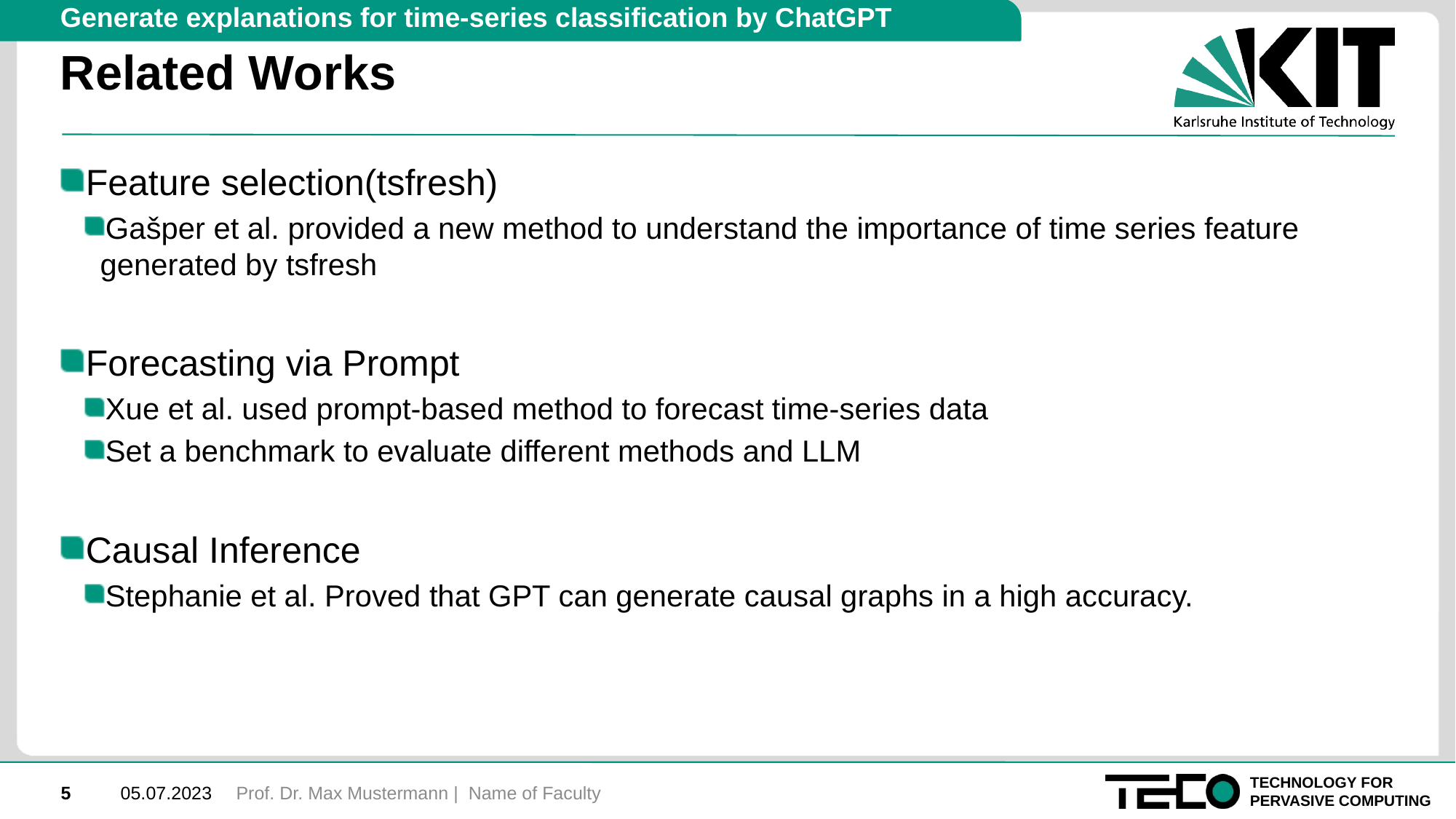

Generate explanations for time-series classification by ChatGPT
# Related Works

Feature selection(tsfresh)
Gašper et al. provided a new method to understand the importance of time series feature generated by tsfresh

Forecasting via Prompt
Xue et al. used prompt-based method to forecast time-series data
Set a benchmark to evaluate different methods and LLM

Causal Inference
Stephanie et al. Proved that GPT can generate causal graphs in a high accuracy.

Prof. Dr. Max Mustermann |  Name of Faculty